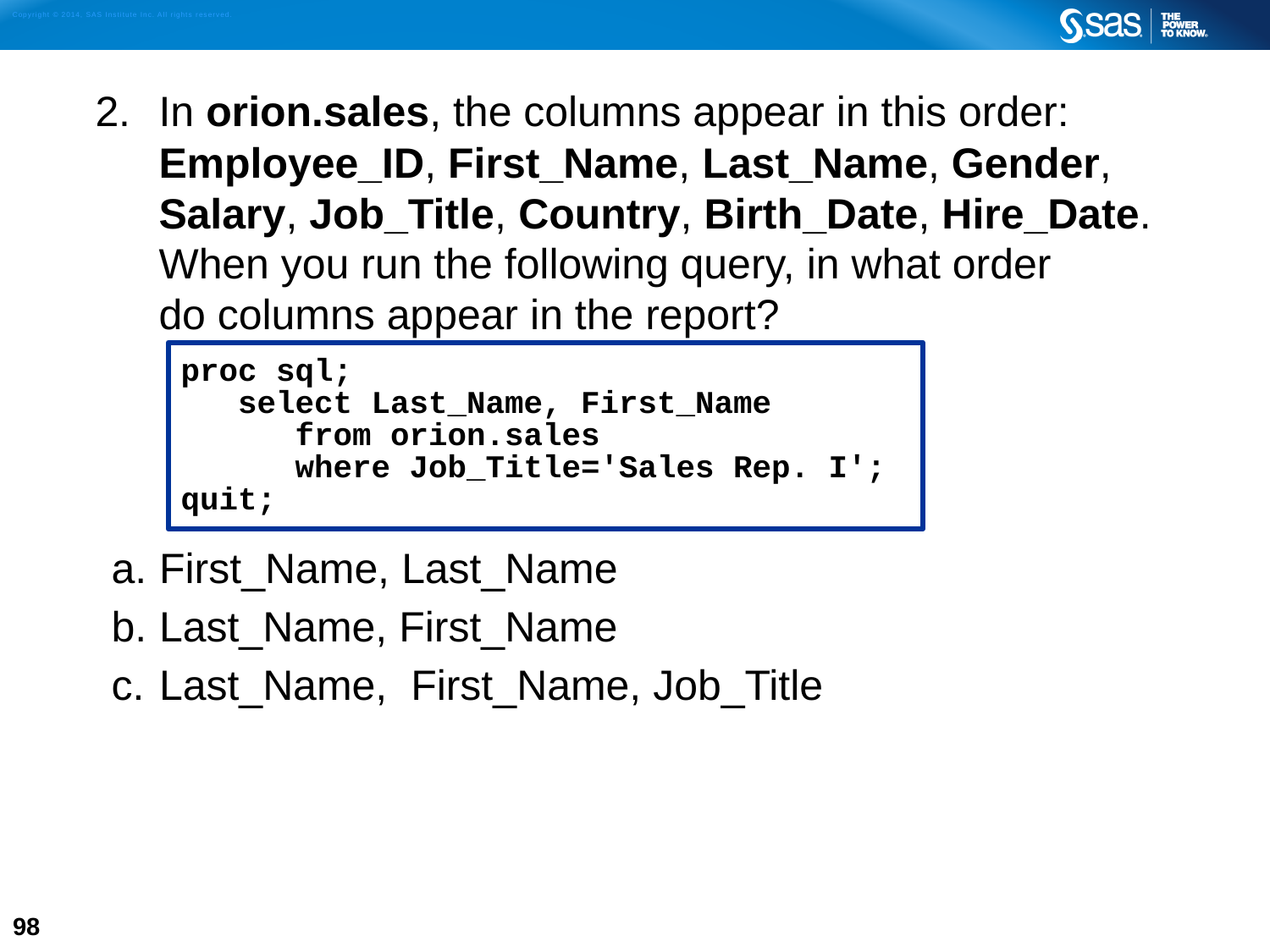

In orion.sales, the columns appear in this order: Employee_ID, First_Name, Last_Name, Gender, Salary, Job_Title, Country, Birth_Date, Hire_Date. When you run the following query, in what order
do columns appear in the report?

First_Name, Last_Name
Last_Name, First_Name
Last_Name,  First_Name, Job_Title

proc sql;
   select Last_Name, First_Name
      from orion.sales
      where Job_Title='Sales Rep. I';
quit;